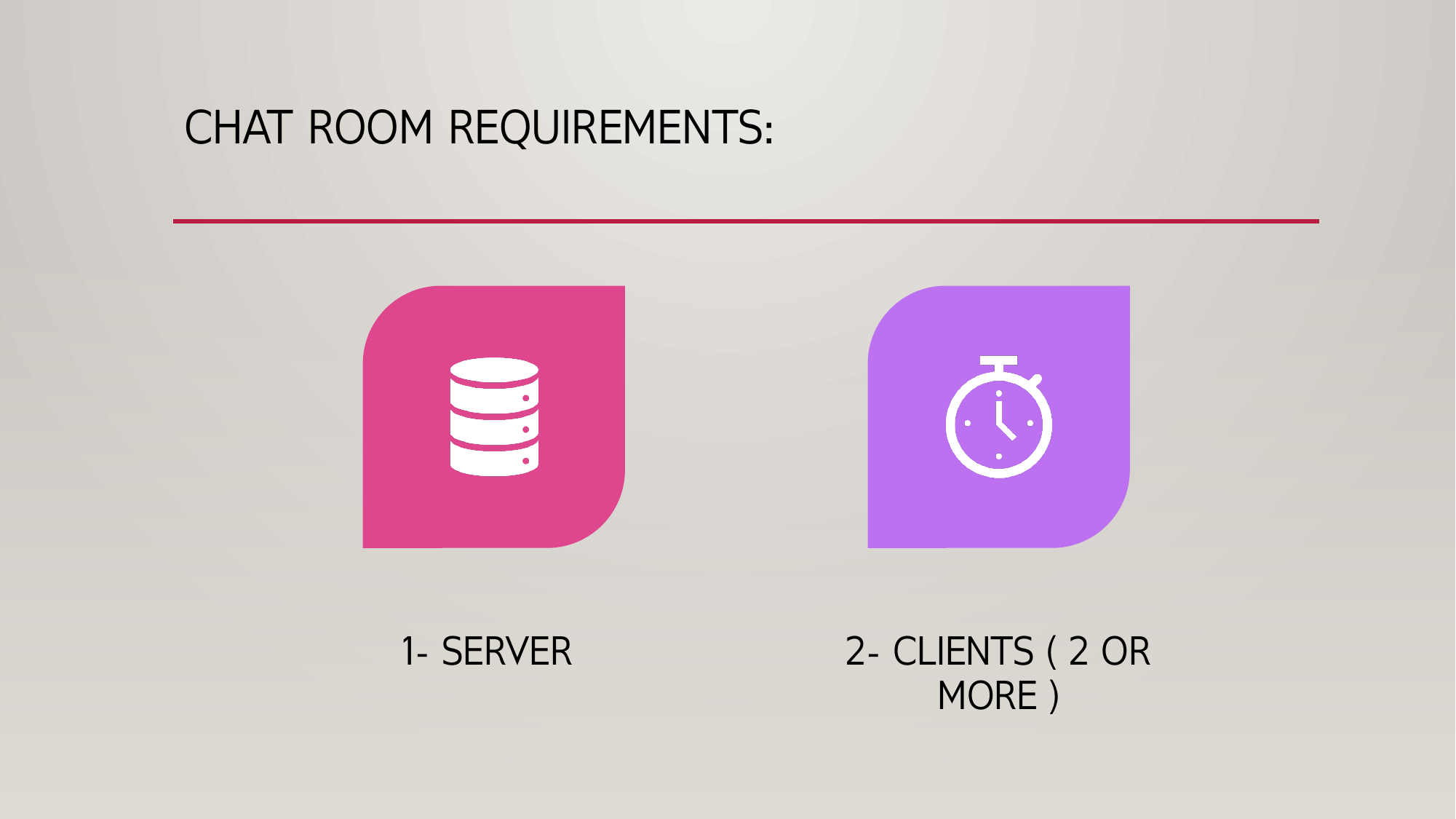

# Chat room requirements:

1- Server
2- Clients ( 2 or more )